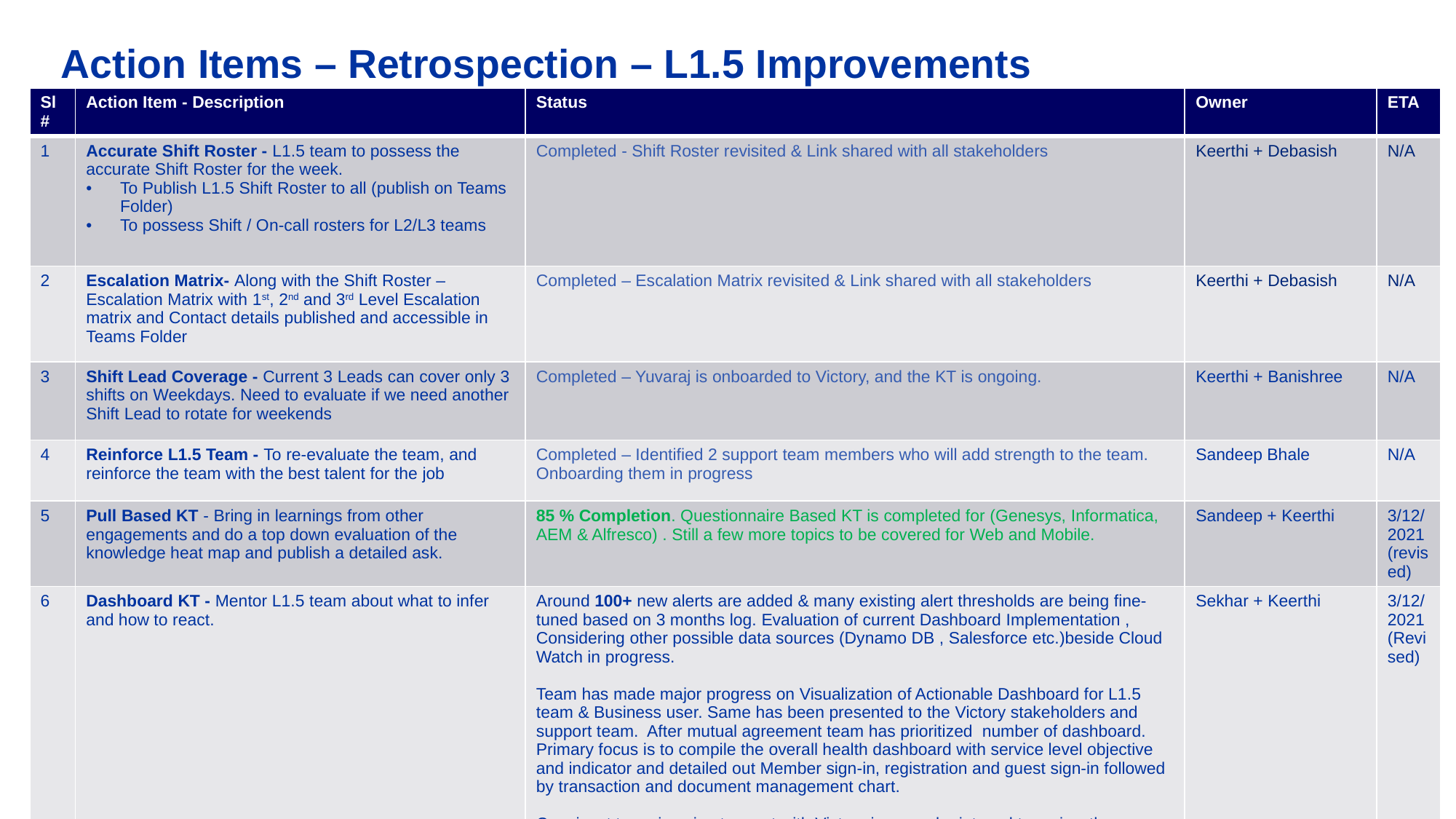

# Action Items – Retrospection – L1.5 Improvements
| Sl # | Action Item - Description | Status | Owner | ETA |
| --- | --- | --- | --- | --- |
| 1 | Accurate Shift Roster - L1.5 team to possess the accurate Shift Roster for the week. To Publish L1.5 Shift Roster to all (publish on Teams Folder) To possess Shift / On-call rosters for L2/L3 teams | Completed - Shift Roster revisited & Link shared with all stakeholders | Keerthi + Debasish | N/A |
| 2 | Escalation Matrix- Along with the Shift Roster – Escalation Matrix with 1st, 2nd and 3rd Level Escalation matrix and Contact details published and accessible in Teams Folder | Completed – Escalation Matrix revisited & Link shared with all stakeholders | Keerthi + Debasish | N/A |
| 3 | Shift Lead Coverage - Current 3 Leads can cover only 3 shifts on Weekdays. Need to evaluate if we need another Shift Lead to rotate for weekends | Completed – Yuvaraj is onboarded to Victory, and the KT is ongoing. | Keerthi + Banishree | N/A |
| 4 | Reinforce L1.5 Team - To re-evaluate the team, and reinforce the team with the best talent for the job | Completed – Identified 2 support team members who will add strength to the team. Onboarding them in progress | Sandeep Bhale | N/A |
| 5 | Pull Based KT - Bring in learnings from other engagements and do a top down evaluation of the knowledge heat map and publish a detailed ask. | 85 % Completion. Questionnaire Based KT is completed for (Genesys, Informatica, AEM & Alfresco) . Still a few more topics to be covered for Web and Mobile. | Sandeep + Keerthi | 3/12/2021 (revised) |
| 6 | Dashboard KT - Mentor L1.5 team about what to infer and how to react. | Around 100+ new alerts are added & many existing alert thresholds are being fine-tuned based on 3 months log. Evaluation of current Dashboard Implementation , Considering other possible data sources (Dynamo DB , Salesforce etc.)beside Cloud Watch in progress. Team has made major progress on Visualization of Actionable Dashboard for L1.5 team & Business user. Same has been presented to the Victory stakeholders and support team. After mutual agreement team has prioritized number of dashboard. Primary focus is to compile the overall health dashboard with service level objective and indicator and detailed out Member sign-in, registration and guest sign-in followed by transaction and document management chart. Cognizant team is going to meet with Victory in a regular interval to review the dashboard iteratively and make sure it’s actionable and useful for the support team. Current completion status of Alarms task is around 85% and ELK dashboard is around 40%. | Sekhar + Keerthi | 3/12/2021 (Revised) |
© 2021 Cognizant
1